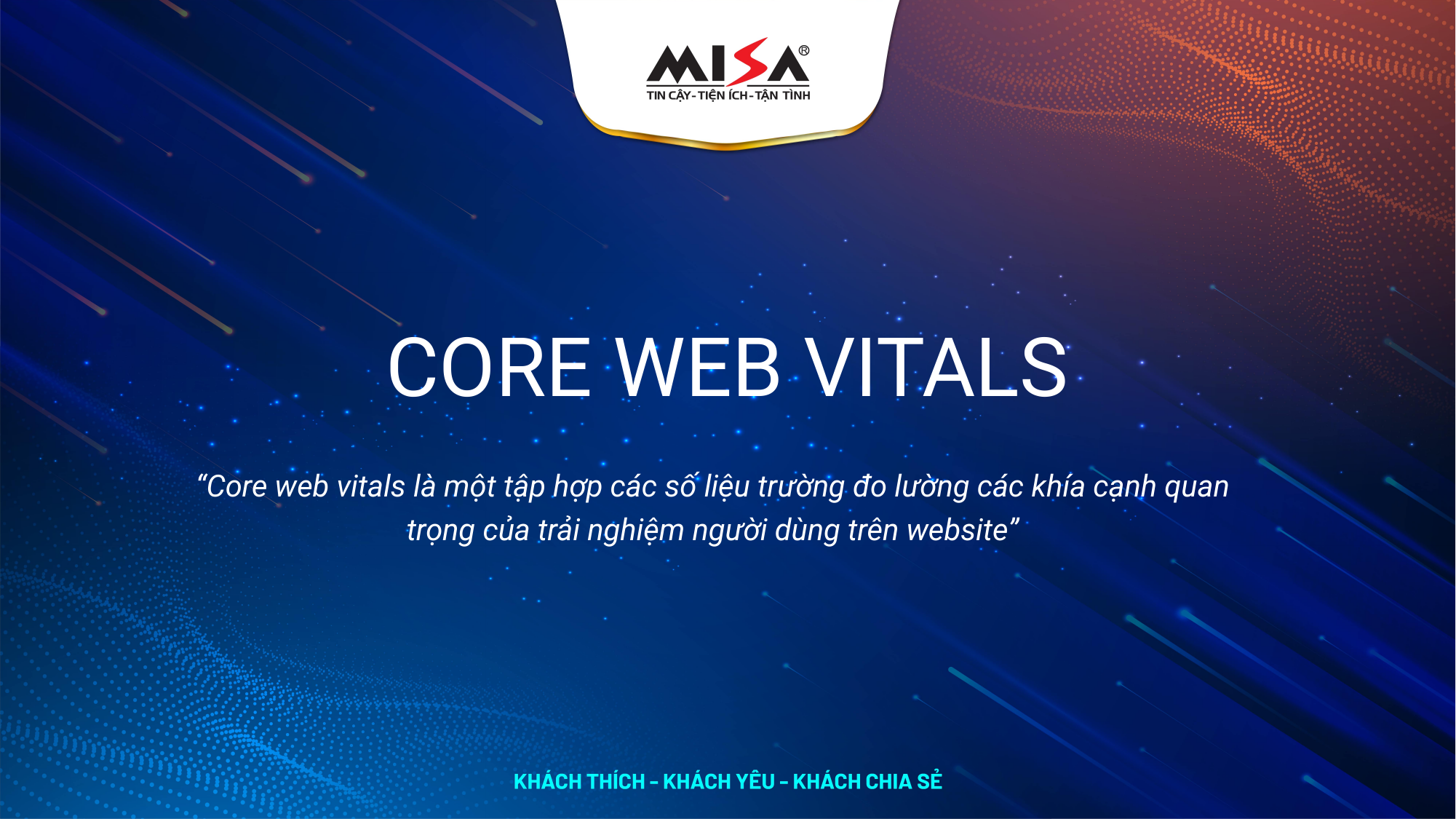

CORE WEB VITALS
“Core web vitals là một tập hợp các số liệu trường đo lường các khía cạnh quan trọng của trải nghiệm người dùng trên website”